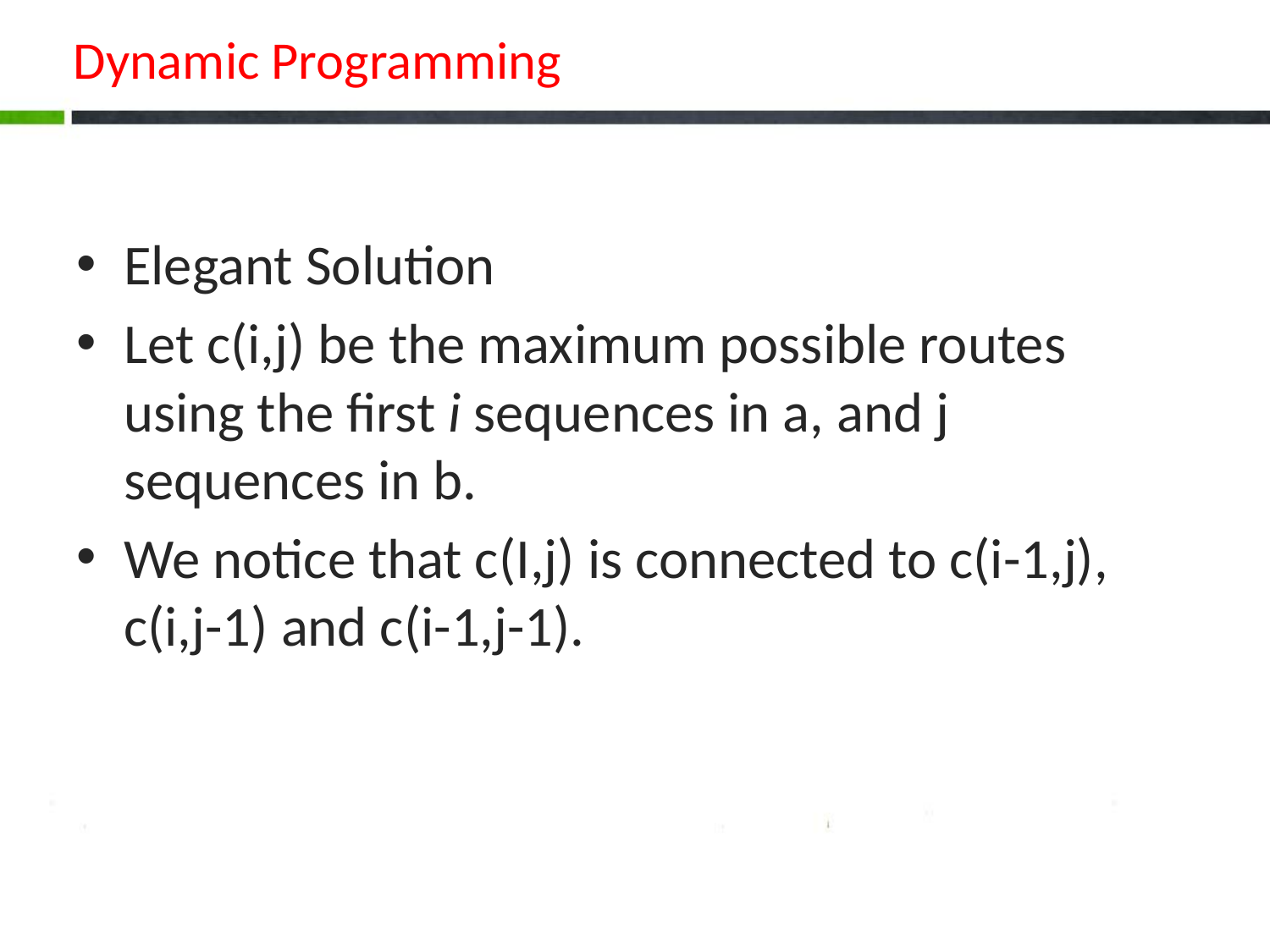

# Dynamic Programming
Elegant Solution
Let c(i,j) be the maximum possible routes using the first i sequences in a, and j sequences in b.
We notice that c(I,j) is connected to c(i-1,j), c(i,j-1) and c(i-1,j-1).